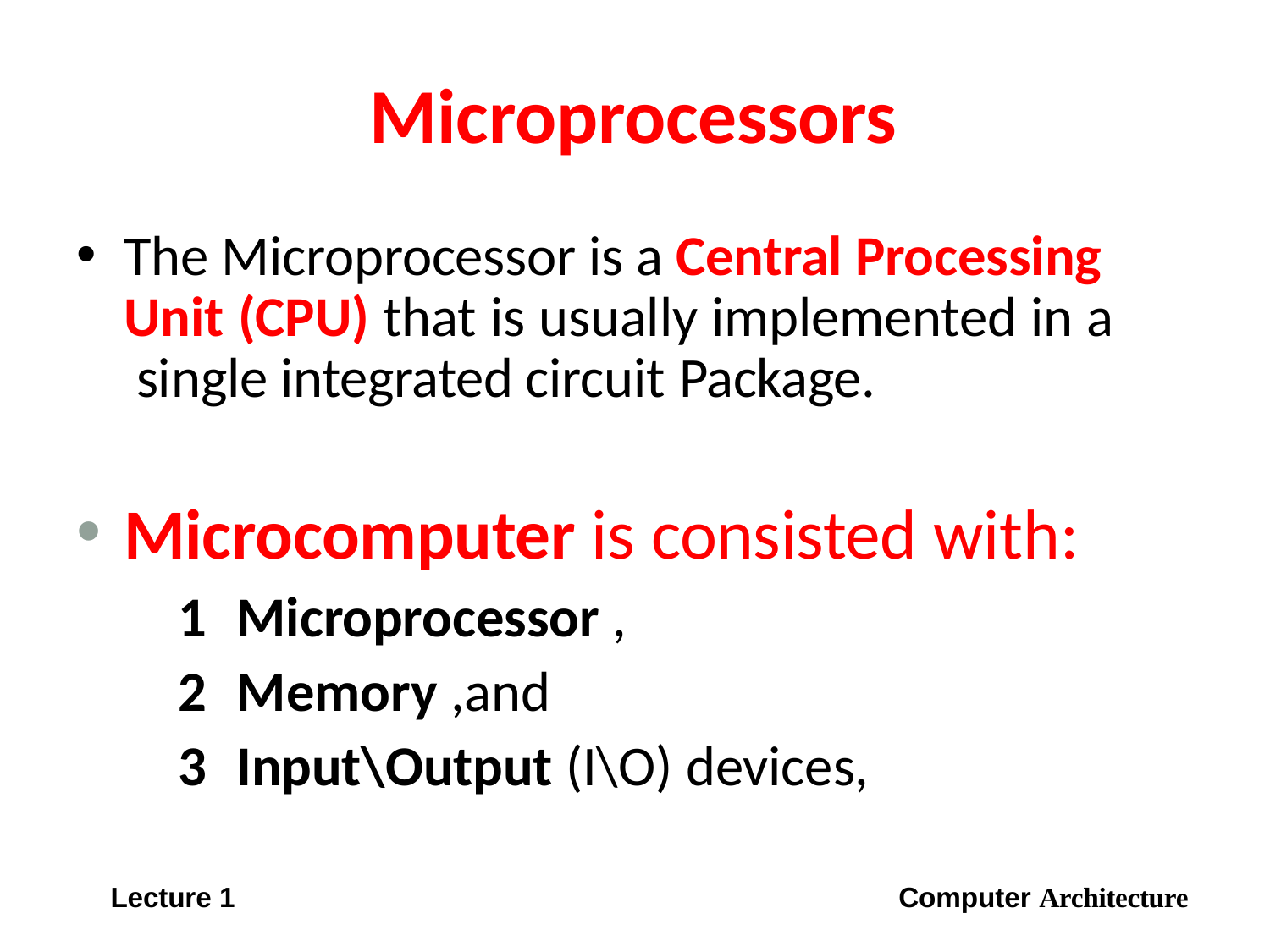

# Microprocessors
The Microprocessor is a Central Processing  Unit (CPU) that is usually implemented in a  single integrated circuit Package.

Microcomputer is consisted with:
Microprocessor ,
Memory ,and
Input\Output (I\O) devices,
Lecture 1
Computer Architecture